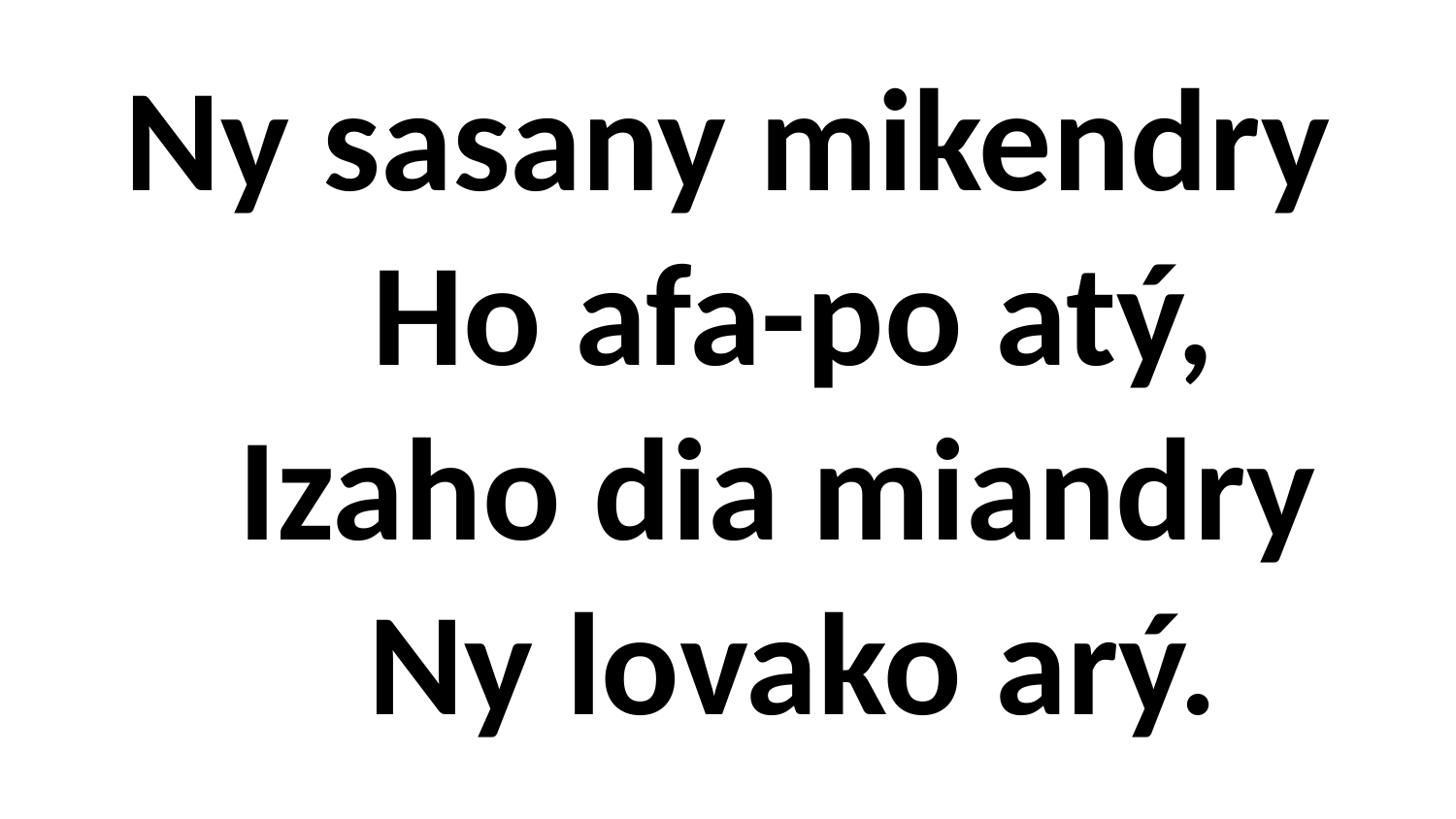

# Ny sasany mikendry Ho afa-po atý, Izaho dia miandry Ny lovako arý.